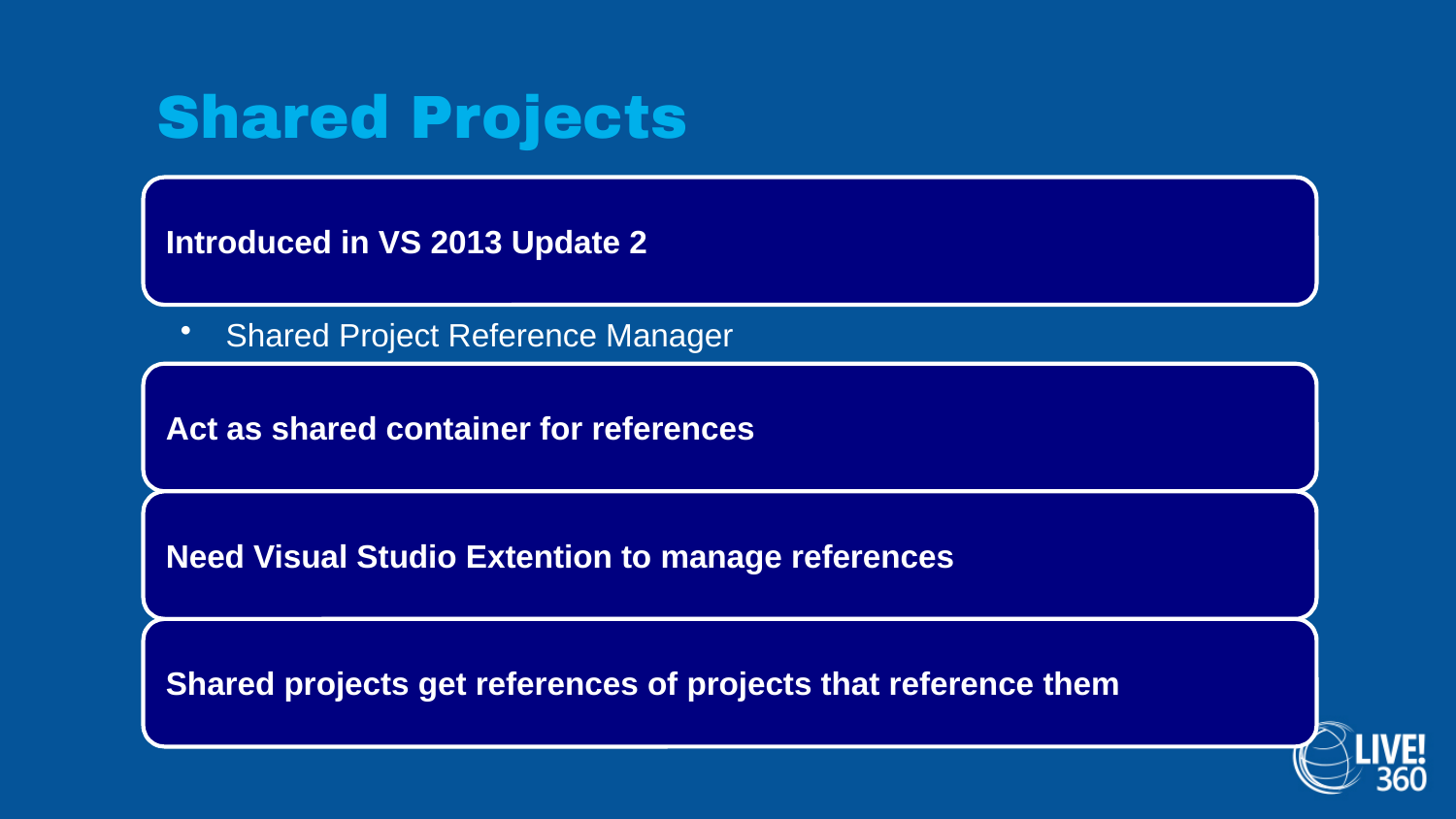

# Shared Projects
Introduced in VS 2013 Update 2
Act as shared container for references
Need Visual Studio Extention to manage references
Shared Project Reference Manager
Shared projects get references of projects that reference them